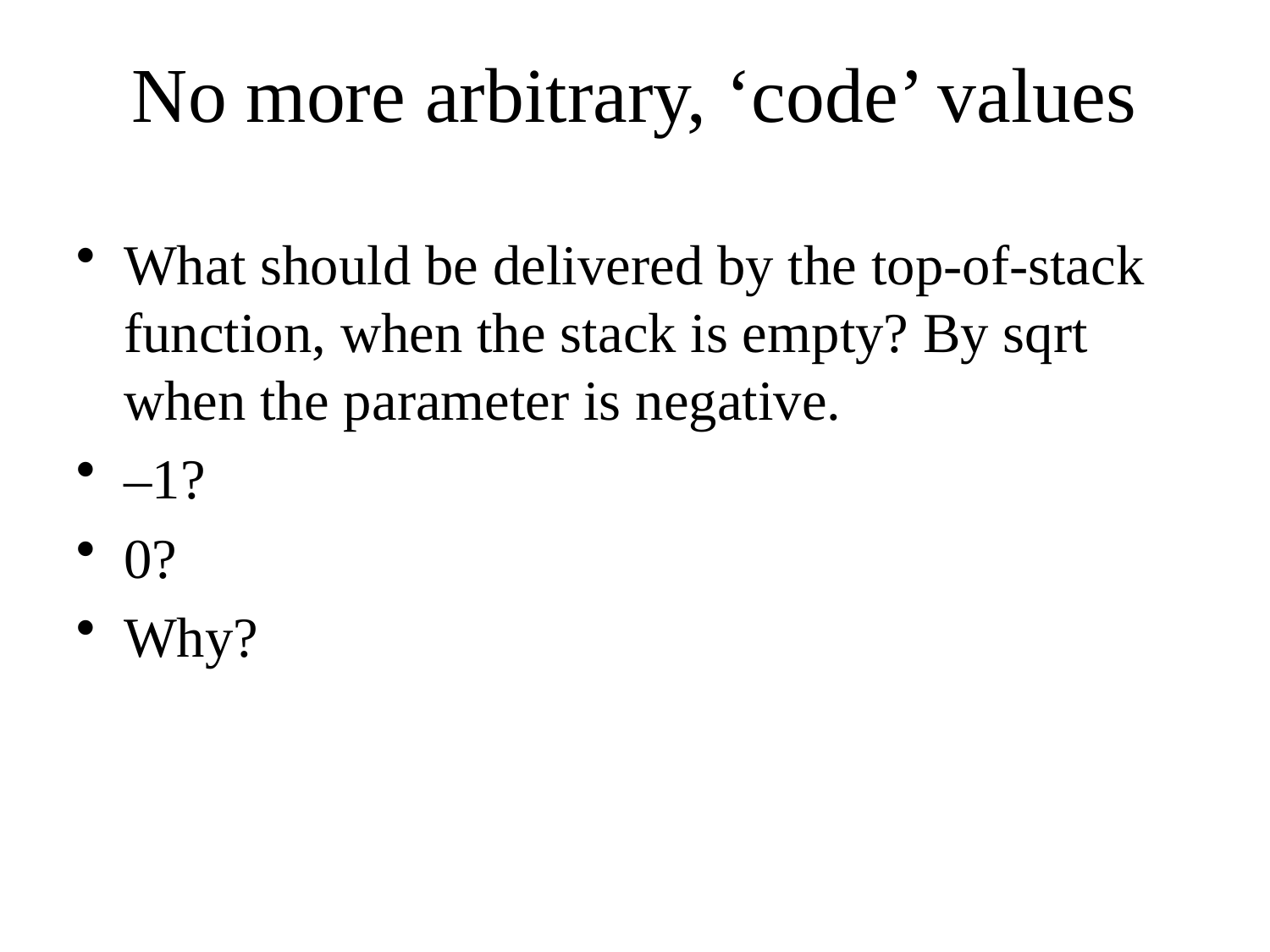

# No more arbitrary, ‘code’ values
What should be delivered by the top-of-stack function, when the stack is empty? By sqrt when the parameter is negative.
–1?
0?
Why?